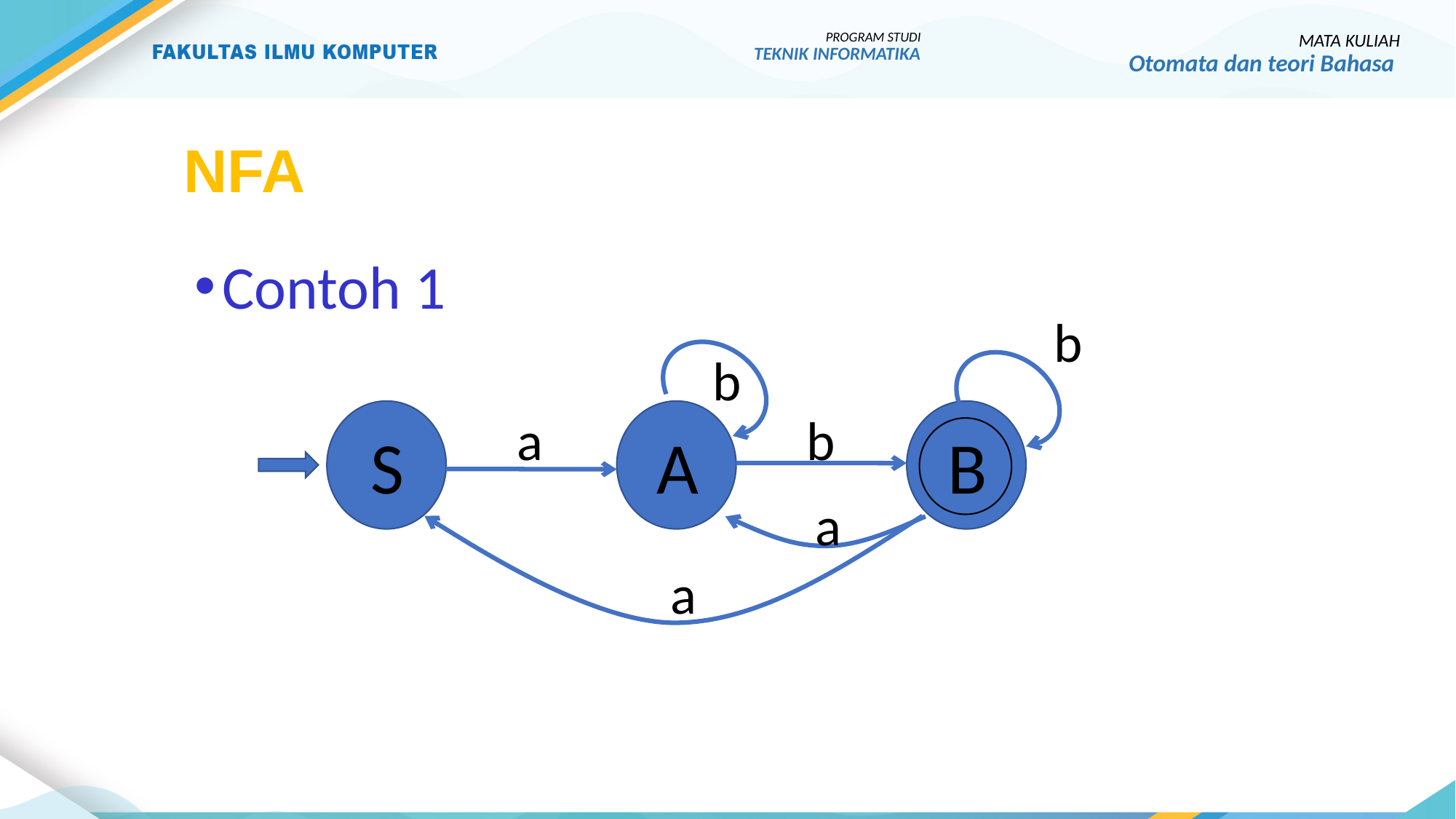

PROGRAM STUDI
TEKNIK INFORMATIKA
MATA KULIAH
Otomata dan teori Bahasa
# nfa
Contoh 1

b

b

a
b

S

A

B

a

a